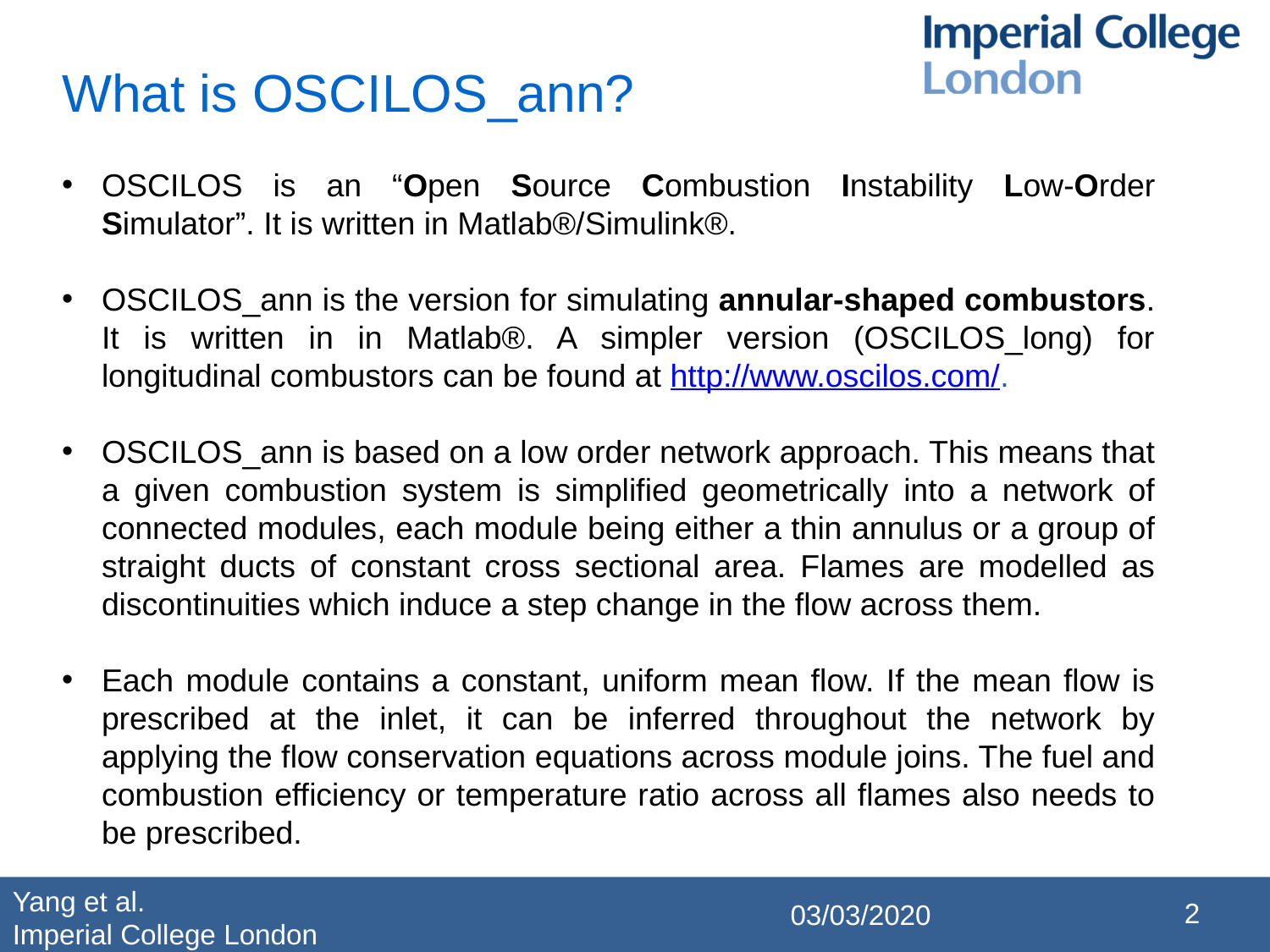

What is OSCILOS_ann?
OSCILOS is an “Open Source Combustion Instability Low-Order Simulator”. It is written in Matlab®/Simulink®.

OSCILOS_ann is the version for simulating annular-shaped combustors. It is written in in Matlab®. A simpler version (OSCILOS_long) for longitudinal combustors can be found at http://www.oscilos.com/.

OSCILOS_ann is based on a low order network approach. This means that a given combustion system is simplified geometrically into a network of connected modules, each module being either a thin annulus or a group of straight ducts of constant cross sectional area. Flames are modelled as discontinuities which induce a step change in the flow across them.

Each module contains a constant, uniform mean flow. If the mean flow is prescribed at the inlet, it can be inferred throughout the network by applying the flow conservation equations across module joins. The fuel and combustion efficiency or temperature ratio across all flames also needs to be prescribed.